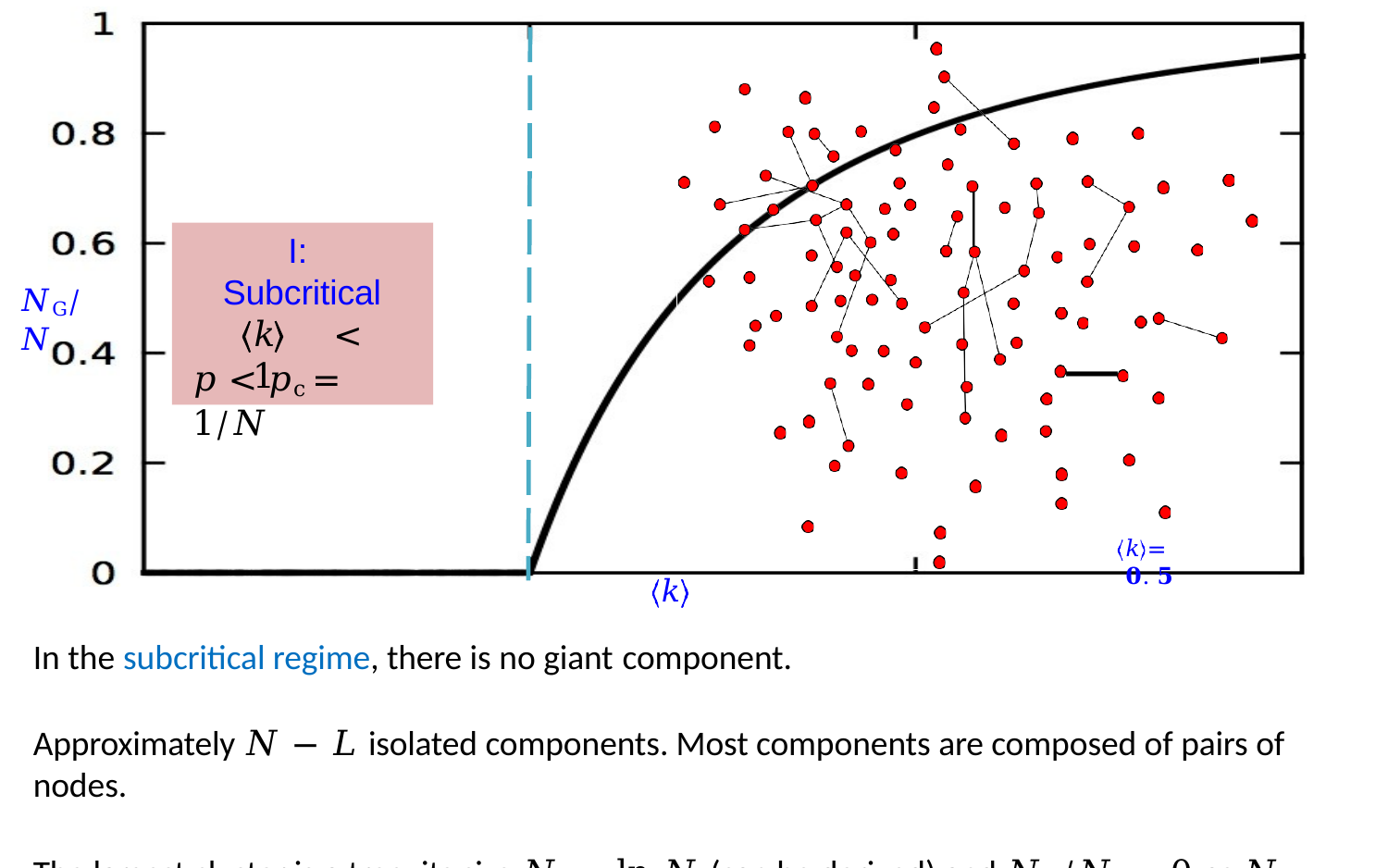

I:

# Subcritical
𝑘	< 1
𝑁G/𝑁

𝑝 < 𝑝c = 1/𝑁

𝑘 = 𝟎. 𝟓

𝑘
In the subcritical regime, there is no giant component.

Approximately 𝑁 − 𝐿 isolated components. Most components are composed of pairs of nodes.

The largest cluster is a tree, its size 𝑁G~ ln 𝑁 (can be derived) and 𝑁G/𝑁 → 0 as 𝑁 → ∞.34